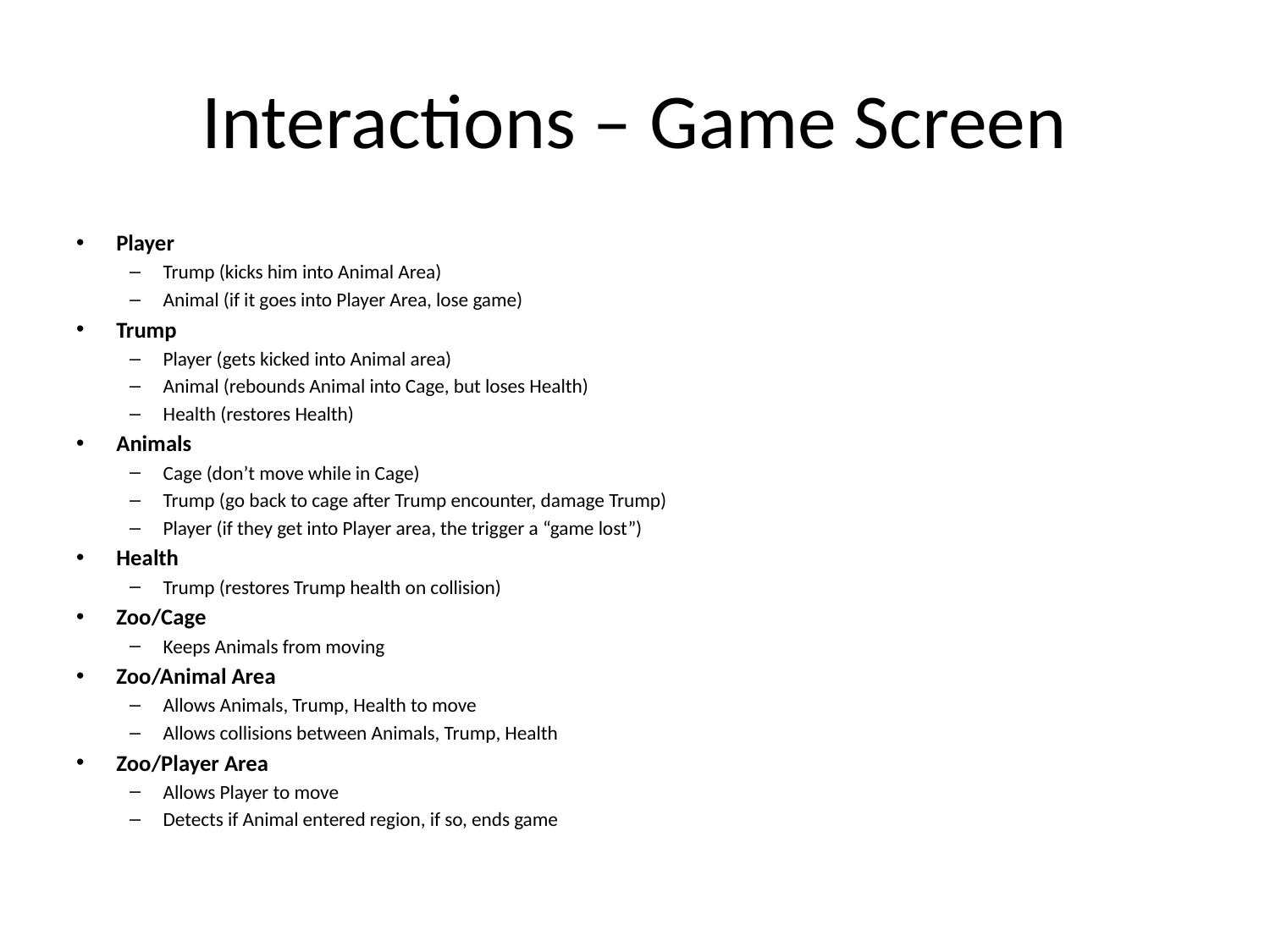

# Interactions – Game Screen
Player
Trump (kicks him into Animal Area)
Animal (if it goes into Player Area, lose game)
Trump
Player (gets kicked into Animal area)
Animal (rebounds Animal into Cage, but loses Health)
Health (restores Health)
Animals
Cage (don’t move while in Cage)
Trump (go back to cage after Trump encounter, damage Trump)
Player (if they get into Player area, the trigger a “game lost”)
Health
Trump (restores Trump health on collision)
Zoo/Cage
Keeps Animals from moving
Zoo/Animal Area
Allows Animals, Trump, Health to move
Allows collisions between Animals, Trump, Health
Zoo/Player Area
Allows Player to move
Detects if Animal entered region, if so, ends game